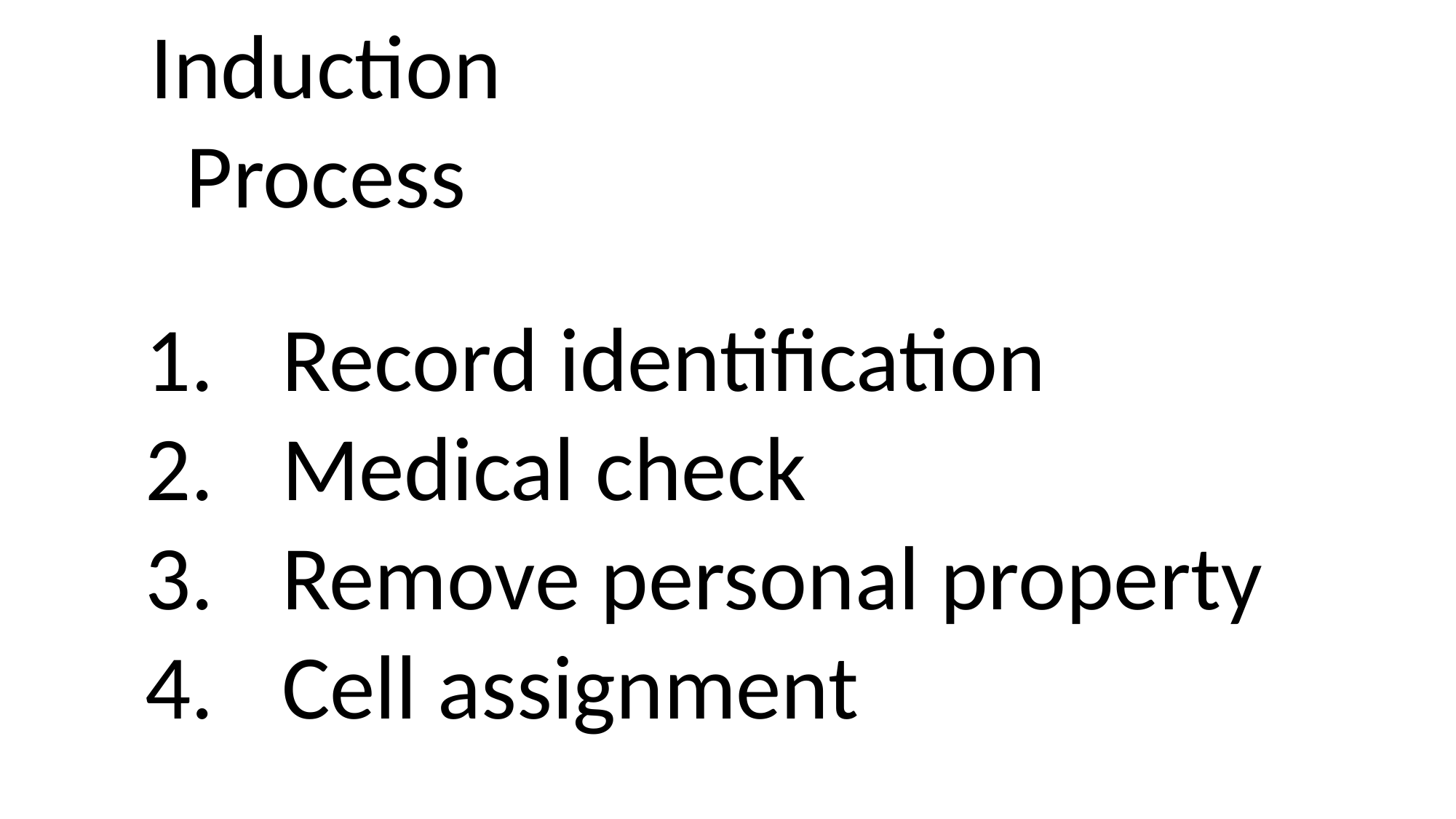

Induction
Process
Record identification
Medical check
Remove personal property
Cell assignment